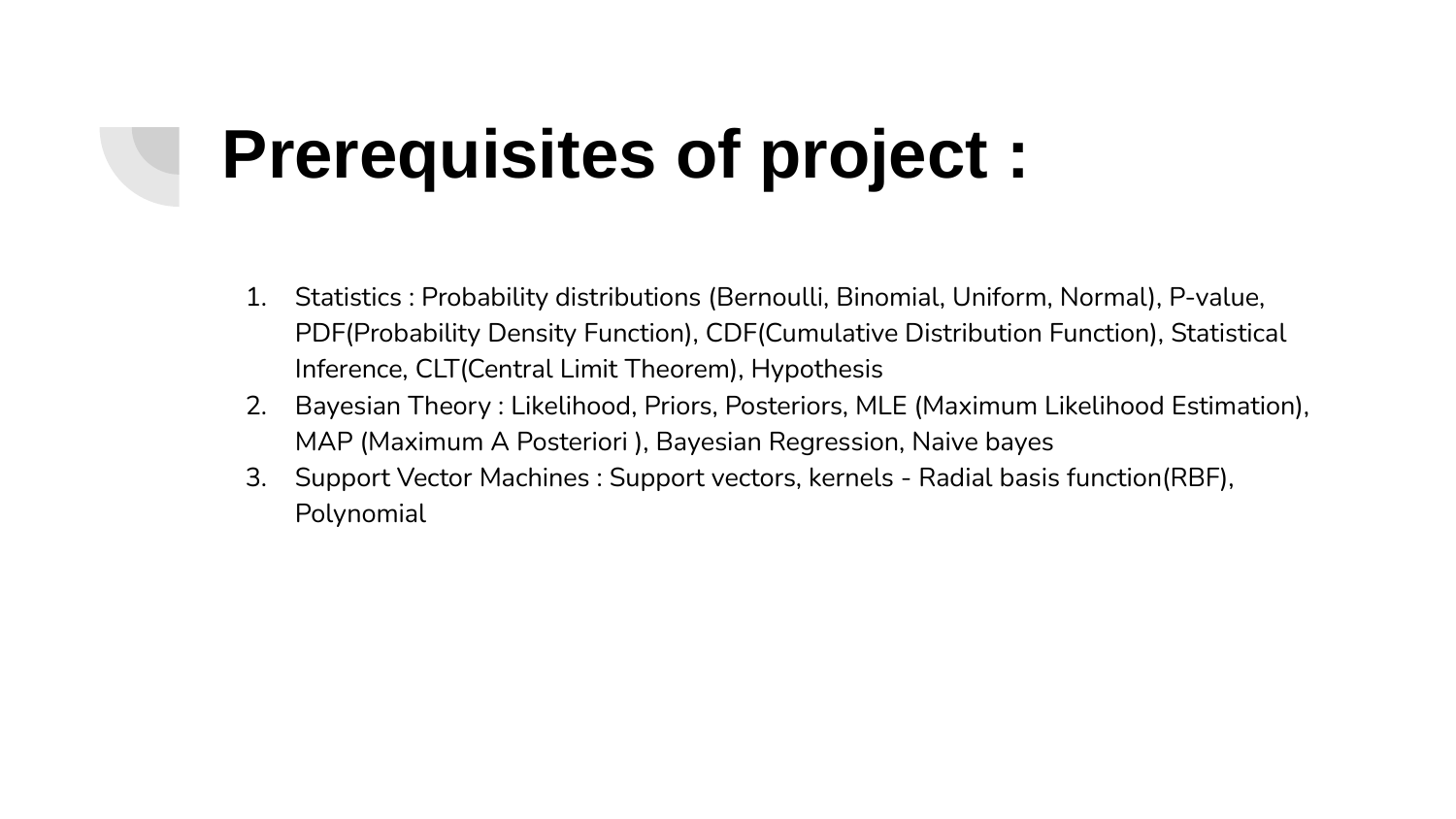

# Prerequisites of project :
Statistics : Probability distributions (Bernoulli, Binomial, Uniform, Normal), P-value, PDF(Probability Density Function), CDF(Cumulative Distribution Function), Statistical Inference, CLT(Central Limit Theorem), Hypothesis
Bayesian Theory : Likelihood, Priors, Posteriors, MLE (Maximum Likelihood Estimation), MAP (Maximum A Posteriori ), Bayesian Regression, Naive bayes
Support Vector Machines : Support vectors, kernels - Radial basis function(RBF), Polynomial